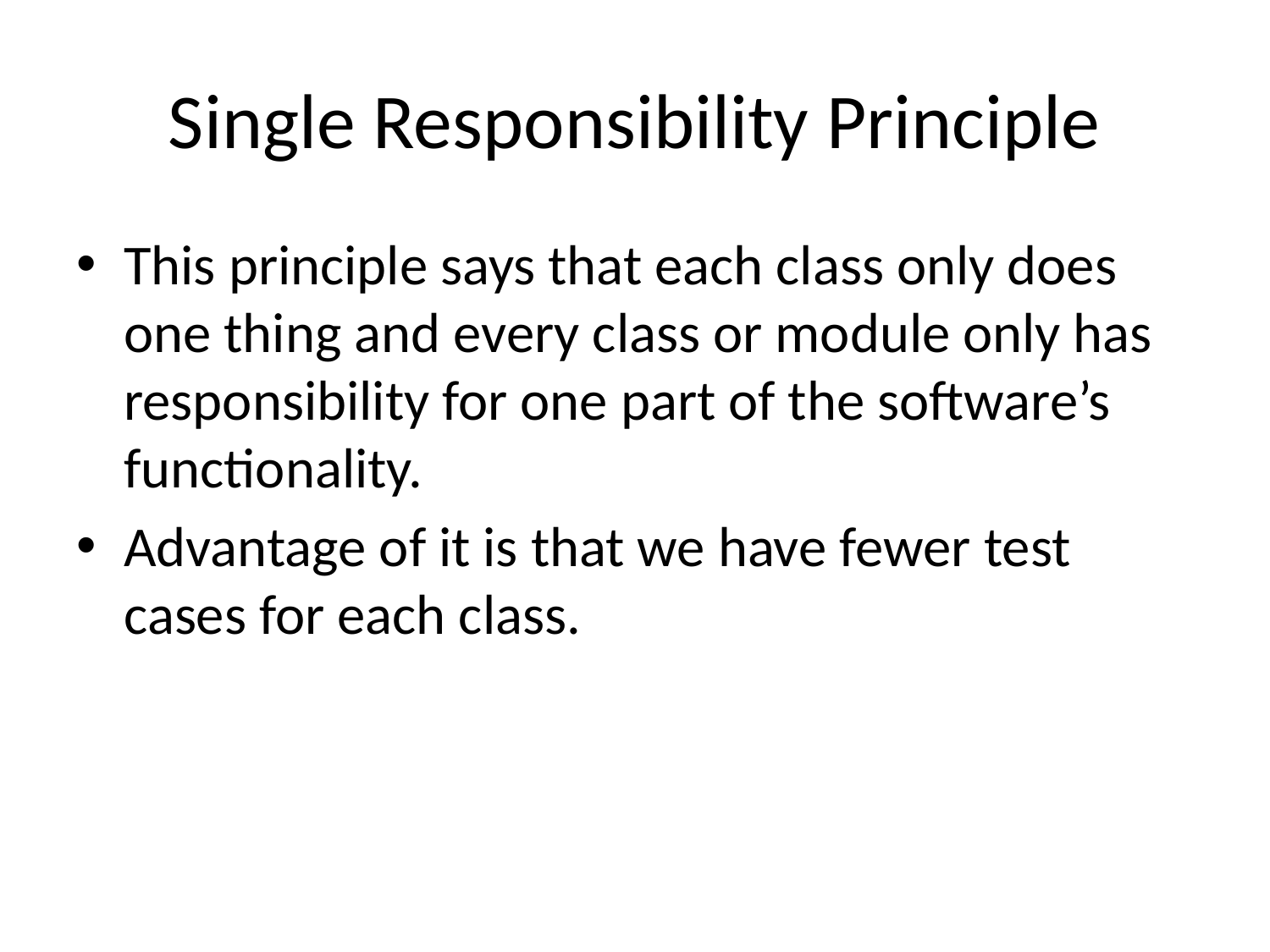

# Single Responsibility Principle
This principle says that each class only does one thing and every class or module only has responsibility for one part of the software’s functionality.
Advantage of it is that we have fewer test cases for each class.